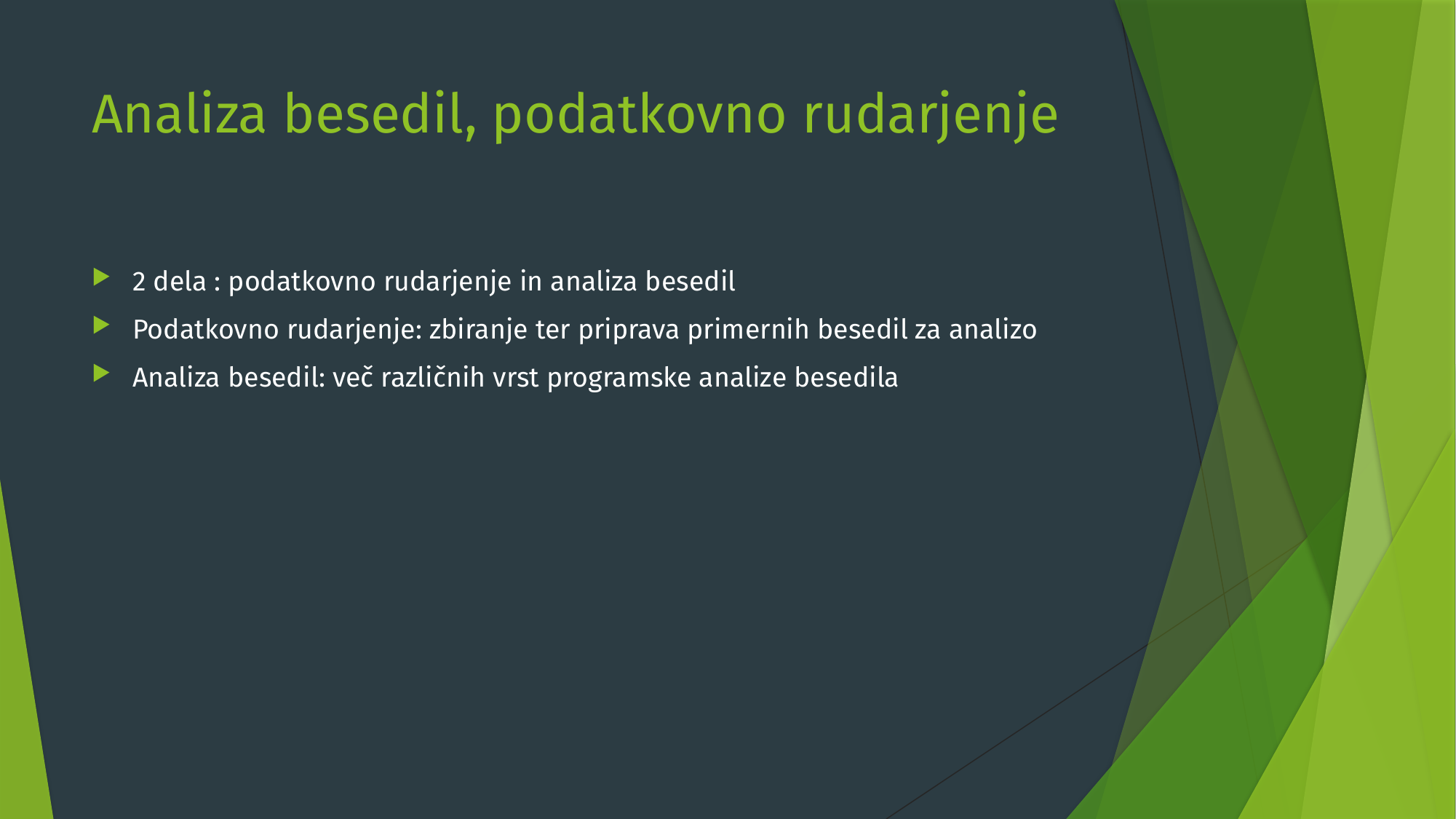

# Analiza besedil, podatkovno rudarjenje
2 dela : podatkovno rudarjenje in analiza besedil
Podatkovno rudarjenje: zbiranje ter priprava primernih besedil za analizo
Analiza besedil: več različnih vrst programske analize besedila